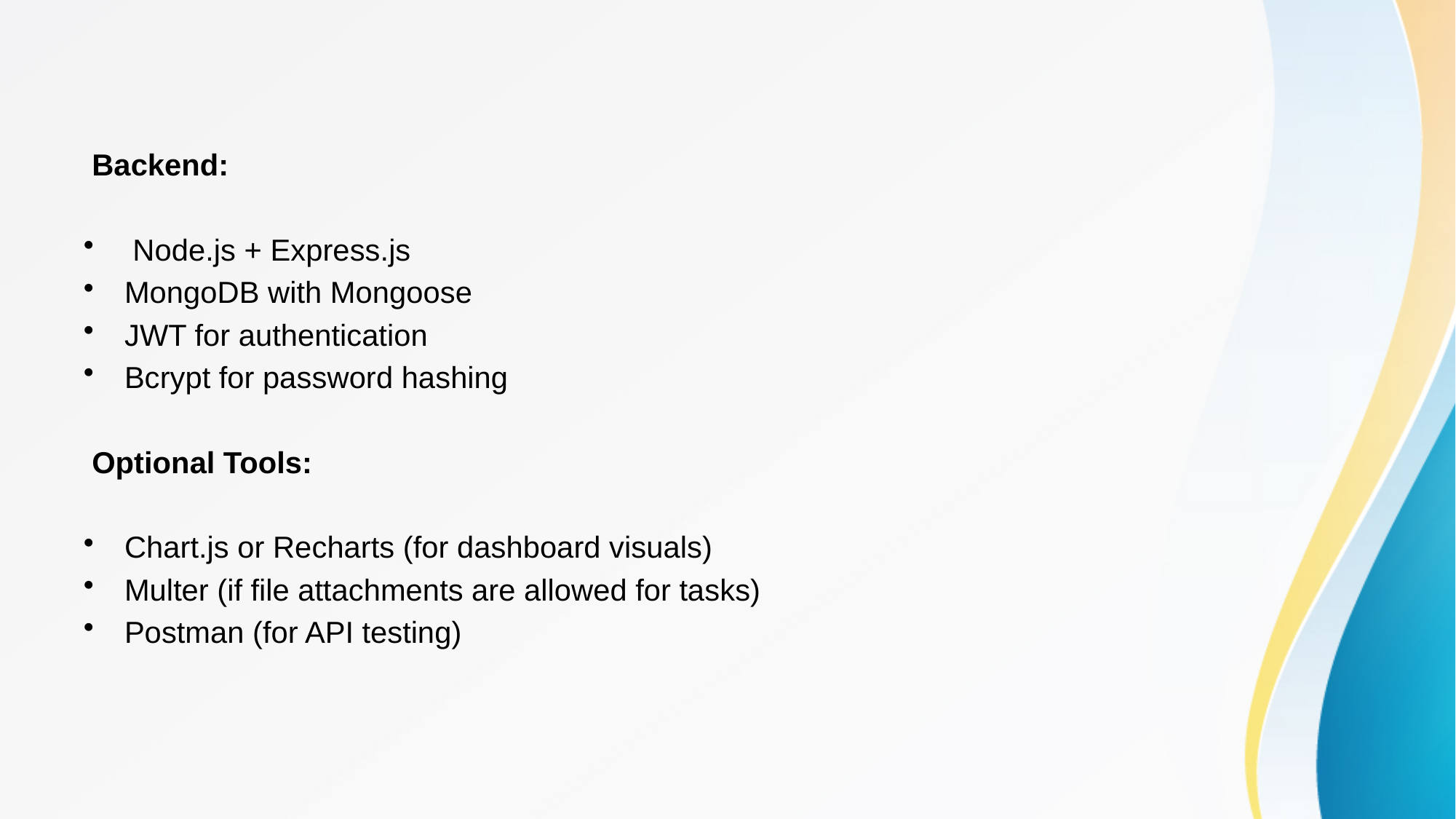

#
 Backend:

 Node.js + Express.js
MongoDB with Mongoose
JWT for authentication
Bcrypt for password hashing

 Optional Tools:

Chart.js or Recharts (for dashboard visuals)
Multer (if file attachments are allowed for tasks)
Postman (for API testing)